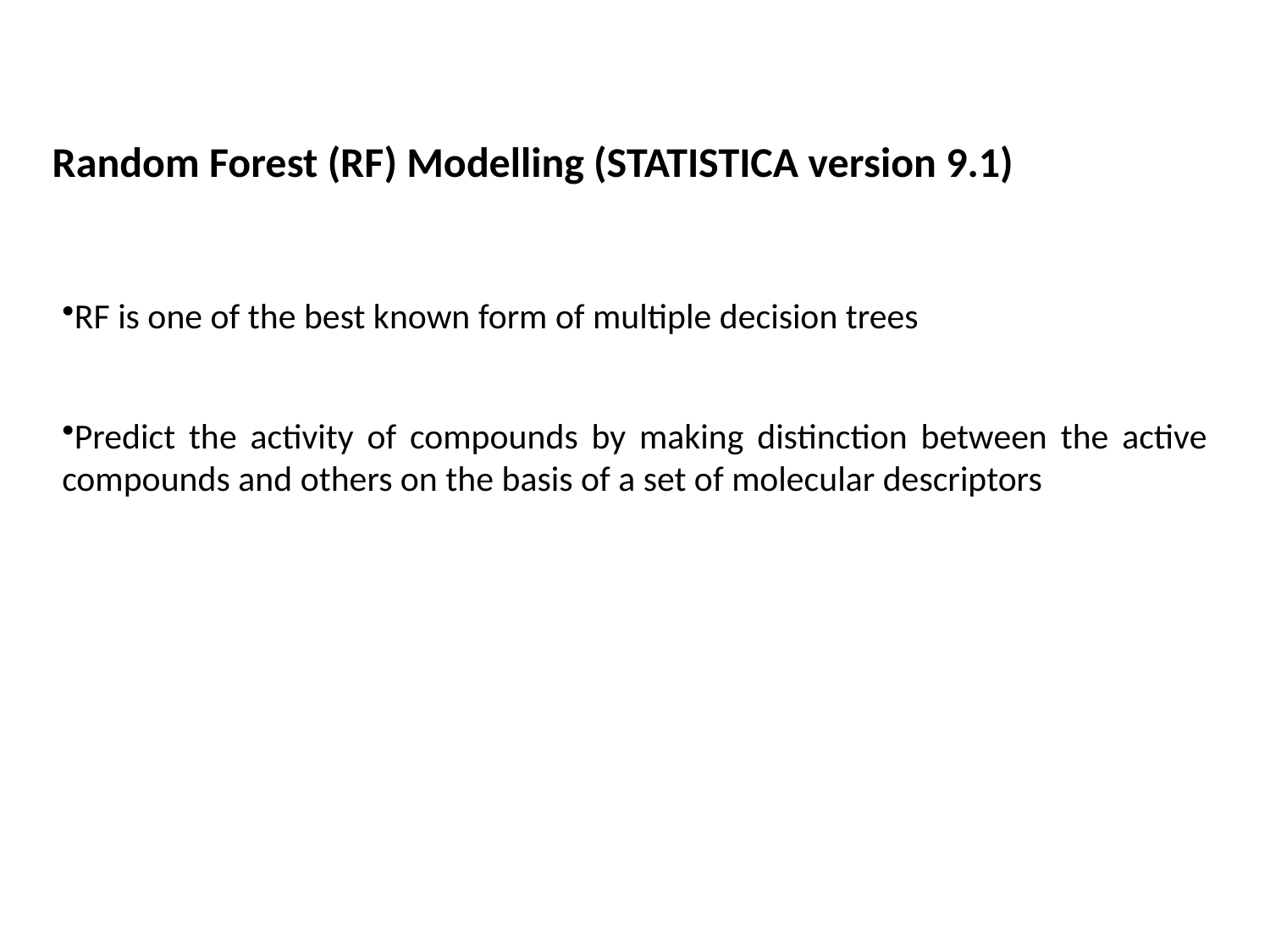

Random Forest (RF) Modelling (STATISTICA version 9.1)

RF is one of the best known form of multiple decision trees

Predict the activity of compounds by making distinction between the active compounds and others on the basis of a set of molecular descriptors